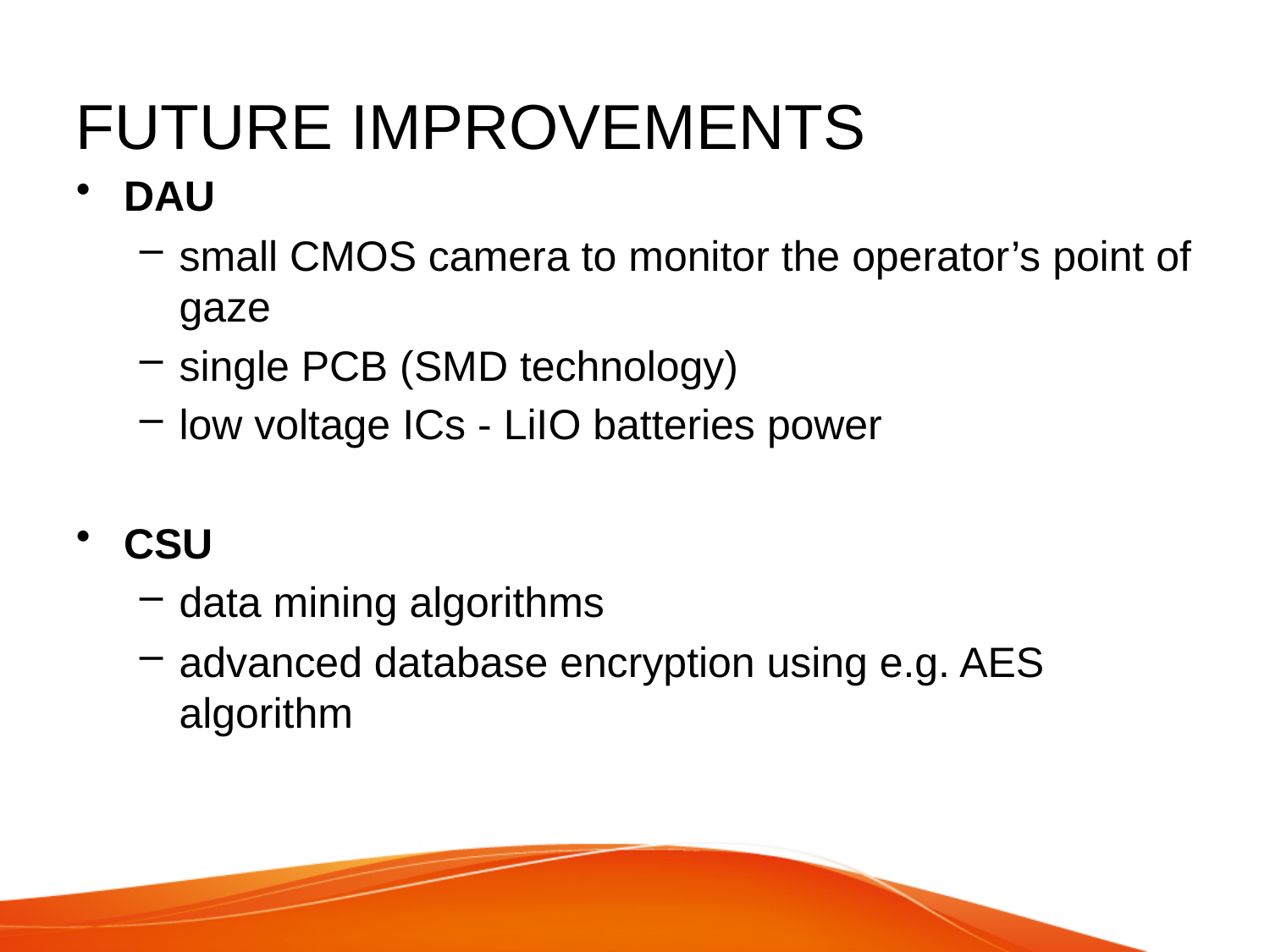

# FUTURE IMPROVEMENTS
DAU
small CMOS camera to monitor the operator’s point of gaze
single PCB (SMD technology)
low voltage ICs - LiIO batteries power

CSU
data mining algorithms
advanced database encryption using e.g. AES algorithm